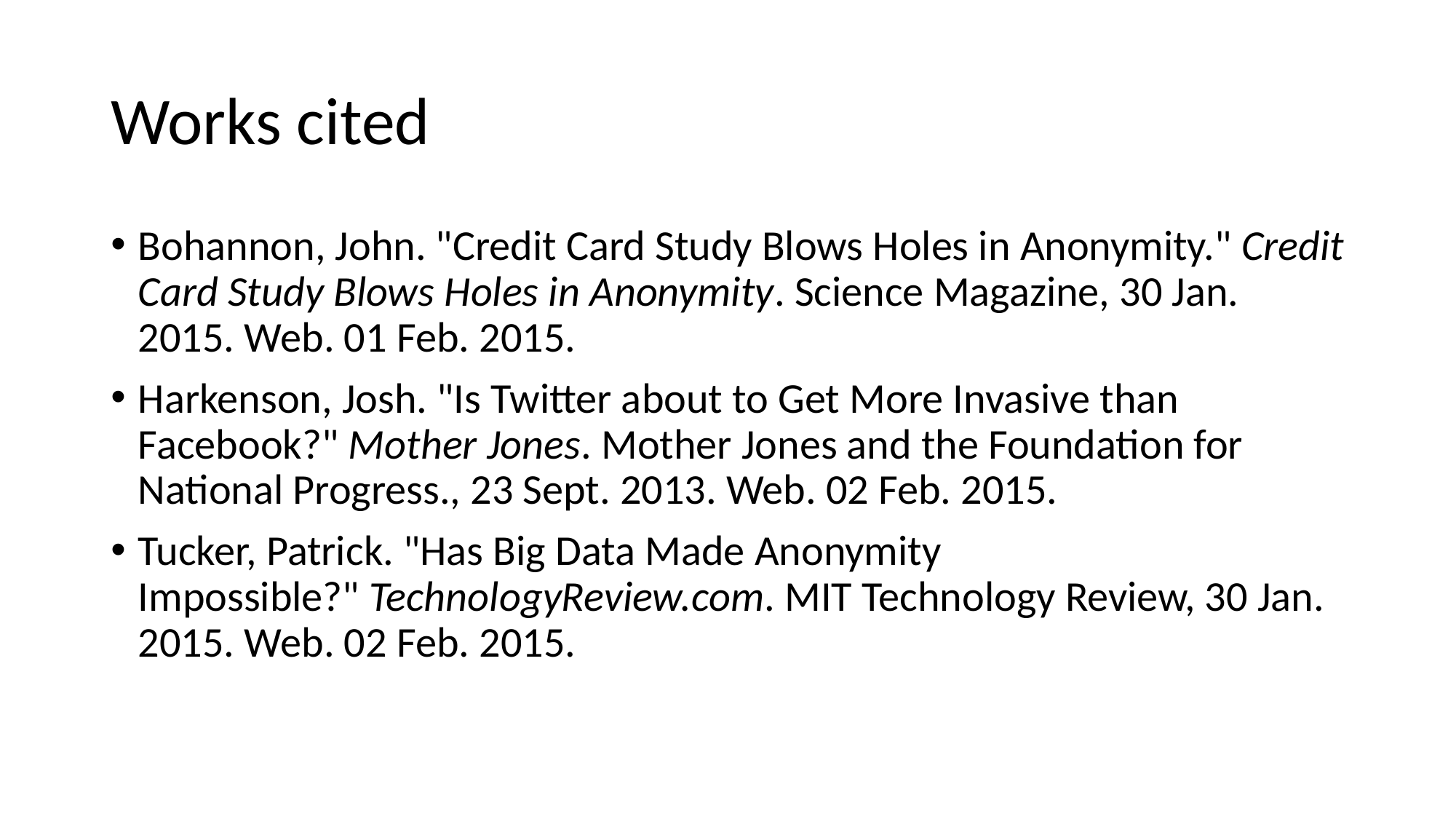

# Works cited
Bohannon, John. "Credit Card Study Blows Holes in Anonymity." Credit Card Study Blows Holes in Anonymity. Science Magazine, 30 Jan. 2015. Web. 01 Feb. 2015.
Harkenson, Josh. "Is Twitter about to Get More Invasive than Facebook?" Mother Jones. Mother Jones and the Foundation for National Progress., 23 Sept. 2013. Web. 02 Feb. 2015.
Tucker, Patrick. "Has Big Data Made Anonymity Impossible?" TechnologyReview.com. MIT Technology Review, 30 Jan. 2015. Web. 02 Feb. 2015.